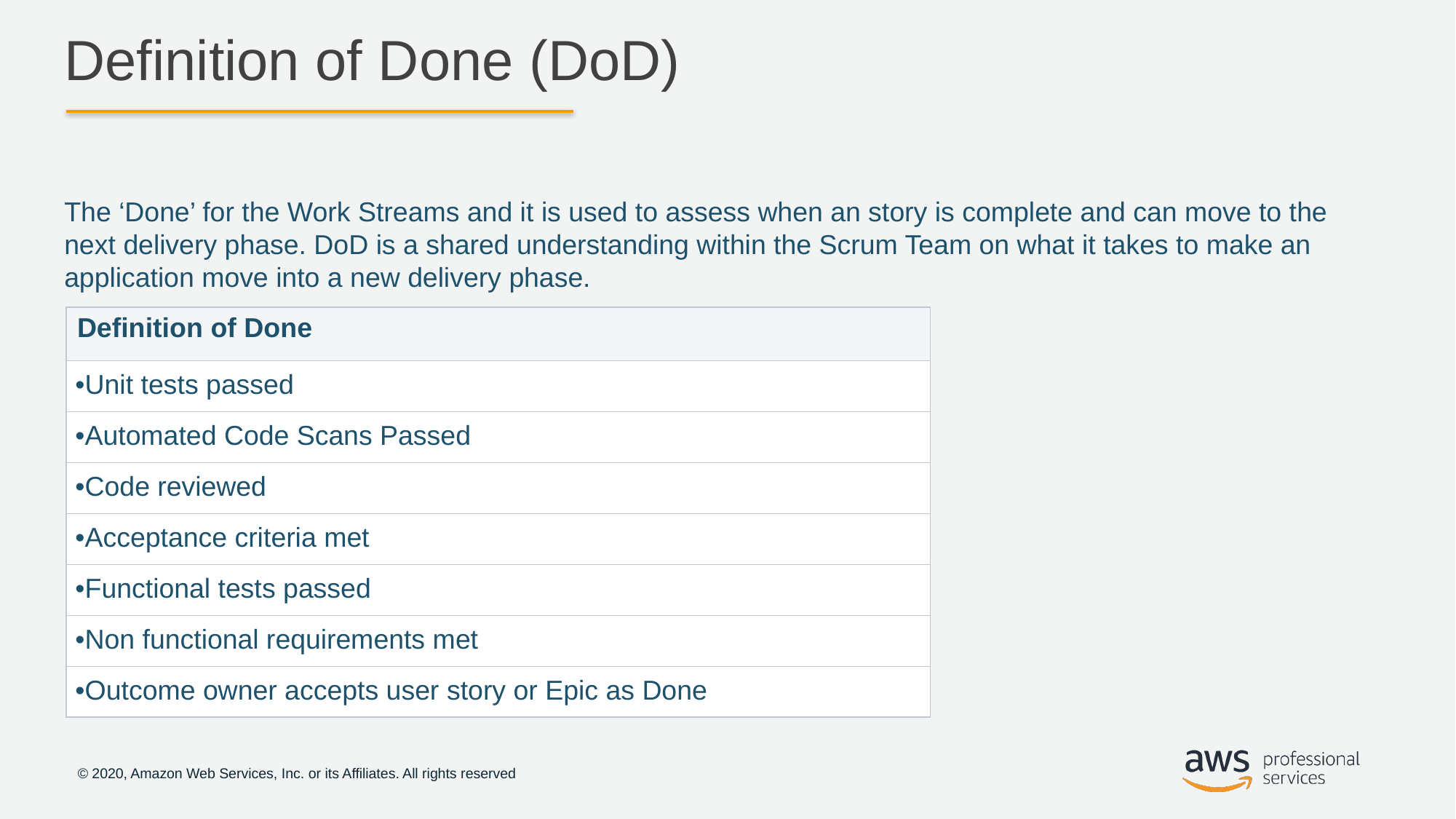

# Definition of Done (DoD)
The ‘Done’ for the Work Streams and it is used to assess when an story is complete and can move to the next delivery phase. DoD is a shared understanding within the Scrum Team on what it takes to make an application move into a new delivery phase.

| Definition of Done |
| --- |
| Unit tests passed |
| Automated Code Scans Passed |
| Code reviewed |
| Acceptance criteria met |
| Functional tests passed |
| Non functional requirements met |
| Outcome owner accepts user story or Epic as Done |